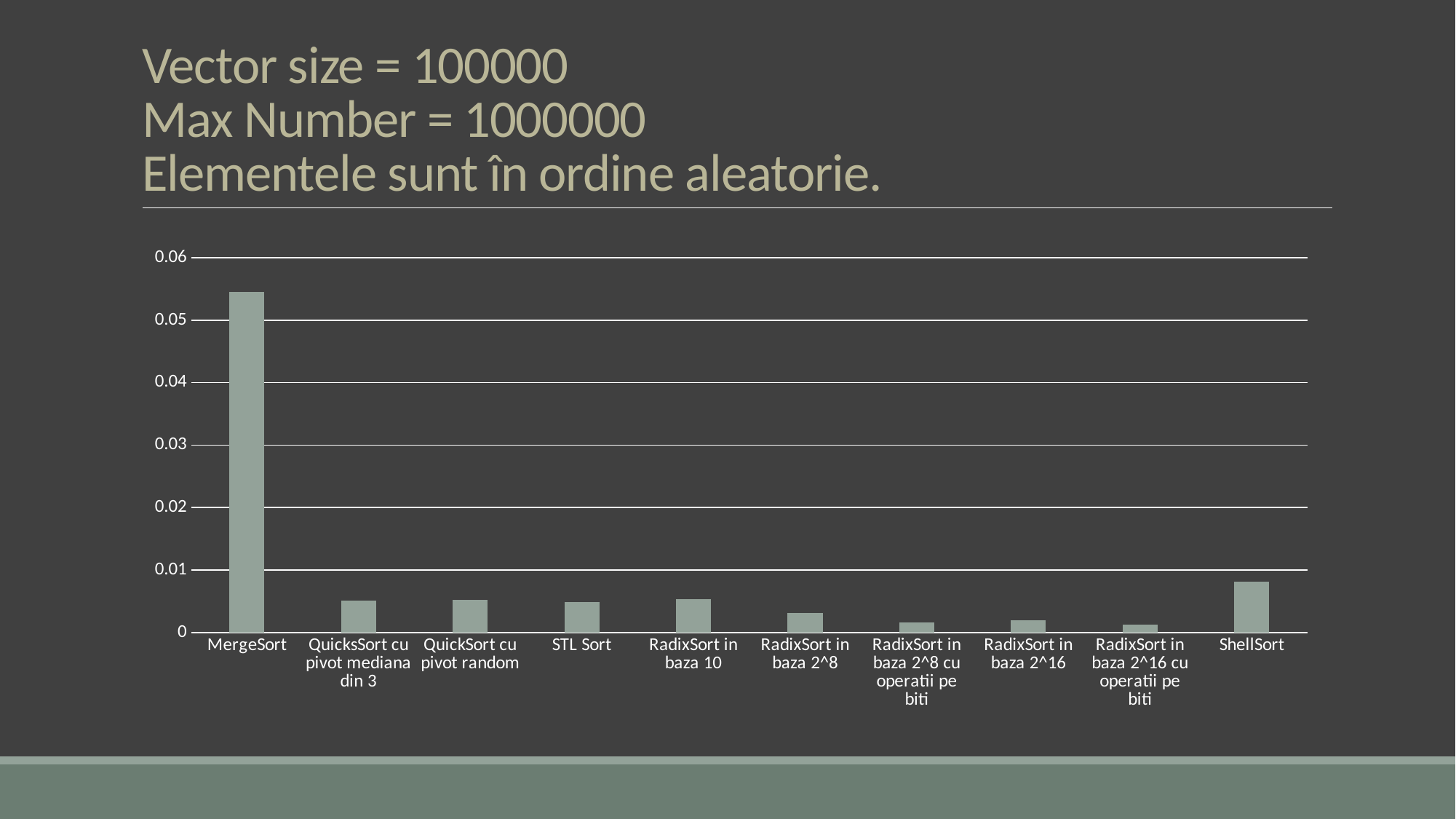

# Vector size = 100000 Max Number = 1000000 Elementele sunt în ordine aleatorie.

### Chart

| Category | Column1 |
|---|---|
| MergeSort | 0.054515 |
| QuicksSort cu pivot mediana din 3 | 0.0051494 |
| QuickSort cu pivot random | 0.0052596 |
| STL Sort | 0.0048626 |
| RadixSort in baza 10 | 0.0053949 |
| RadixSort in baza 2^8 | 0.0031658 |
| RadixSort in baza 2^8 cu operatii pe biti | 0.001602 |
| RadixSort in baza 2^16 | 0.0019317 |
| RadixSort in baza 2^16 cu operatii pe biti | 0.0012944 |
| ShellSort | 0.0081868 |